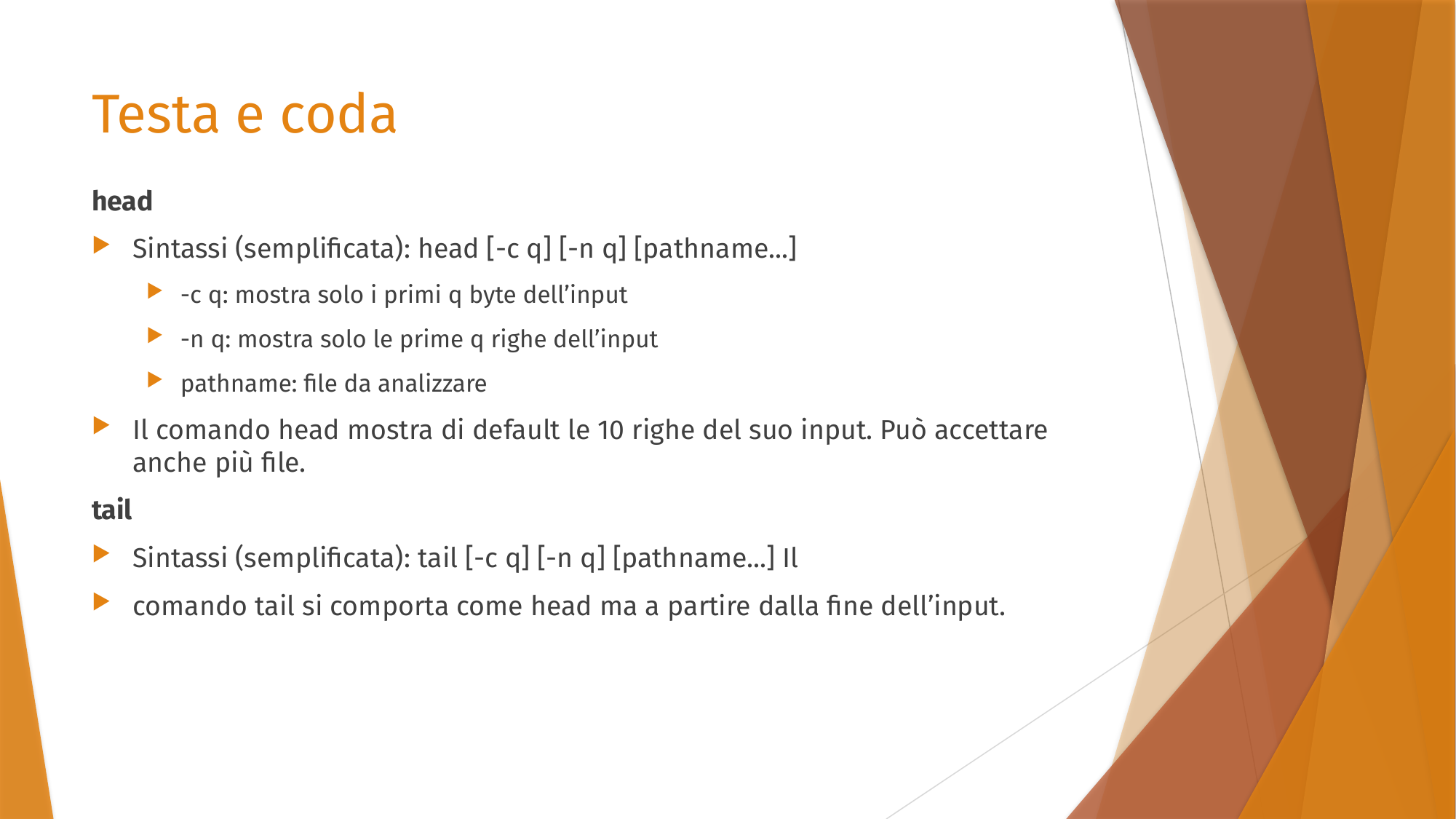

# Testa e coda
head
Sintassi (semplificata): head [-c q] [-n q] [pathname...]
-c q: mostra solo i primi q byte dell’input
-n q: mostra solo le prime q righe dell’input
pathname: file da analizzare
Il comando head mostra di default le 10 righe del suo input. Può accettare anche più file.
tail
Sintassi (semplificata): tail [-c q] [-n q] [pathname...] Il
comando tail si comporta come head ma a partire dalla fine dell’input.